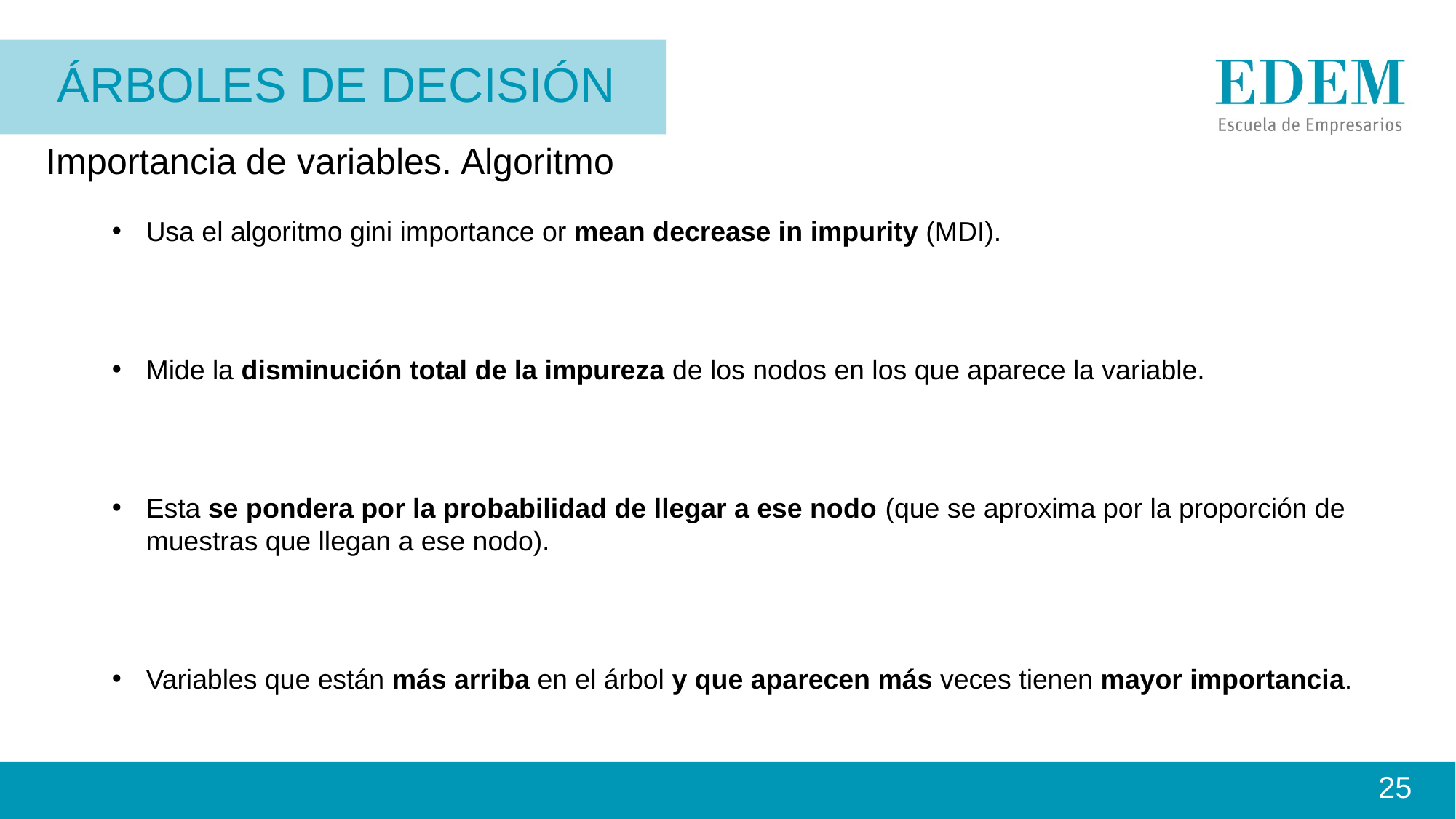

ÁRBOLES DE DECISIÓN
# Importancia de variables. Algoritmo
Usa el algoritmo gini importance or mean decrease in impurity (MDI).

Mide la disminución total de la impureza de los nodos en los que aparece la variable.

Esta se pondera por la probabilidad de llegar a ese nodo (que se aproxima por la proporción de muestras que llegan a ese nodo).

Variables que están más arriba en el árbol y que aparecen más veces tienen mayor importancia.